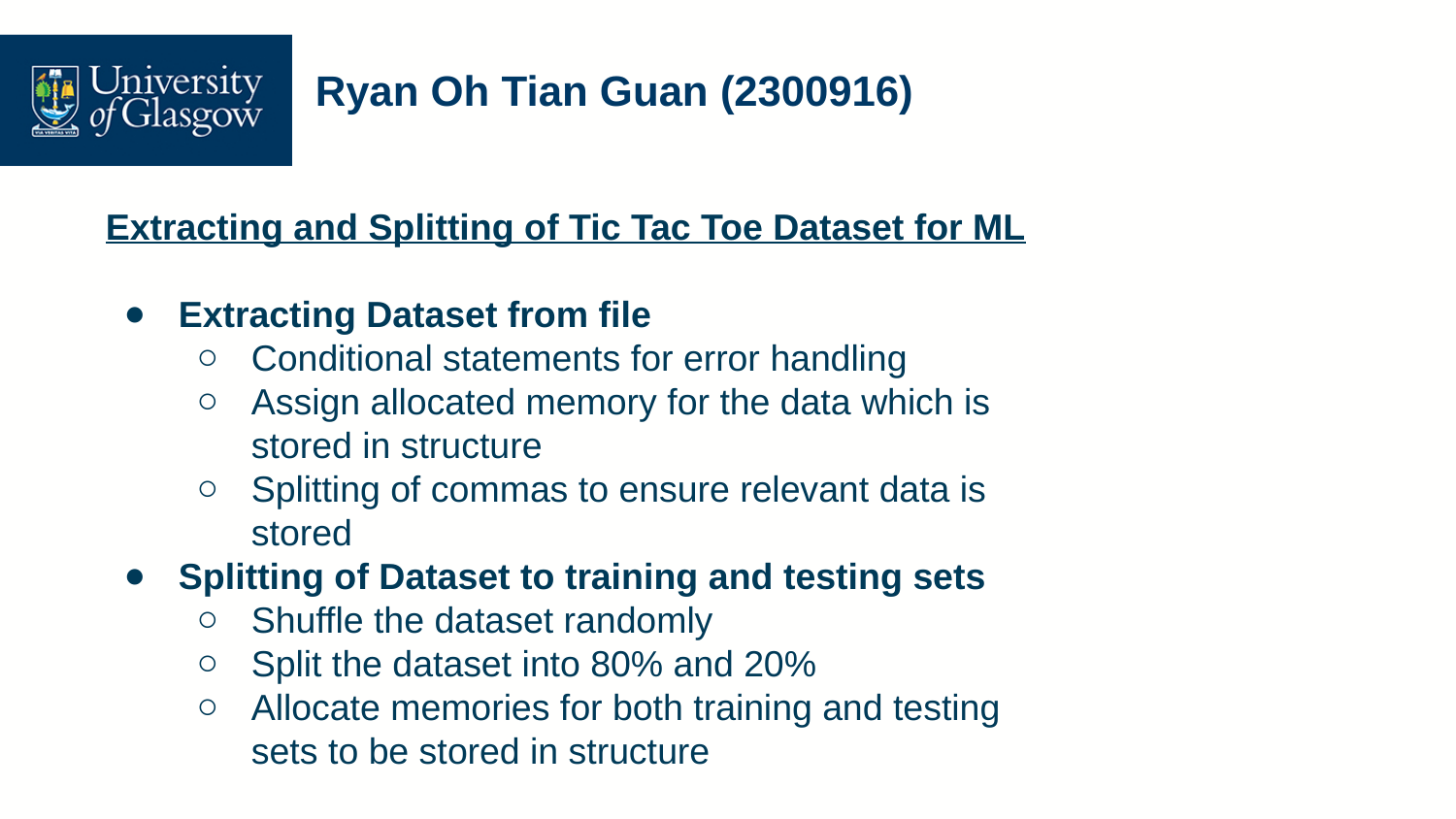

# Ryan Oh Tian Guan (2300916)
Extracting and Splitting of Tic Tac Toe Dataset for ML

Extracting Dataset from file
Conditional statements for error handling
Assign allocated memory for the data which is stored in structure
Splitting of commas to ensure relevant data is stored
Splitting of Dataset to training and testing sets
Shuffle the dataset randomly
Split the dataset into 80% and 20%
Allocate memories for both training and testing sets to be stored in structure